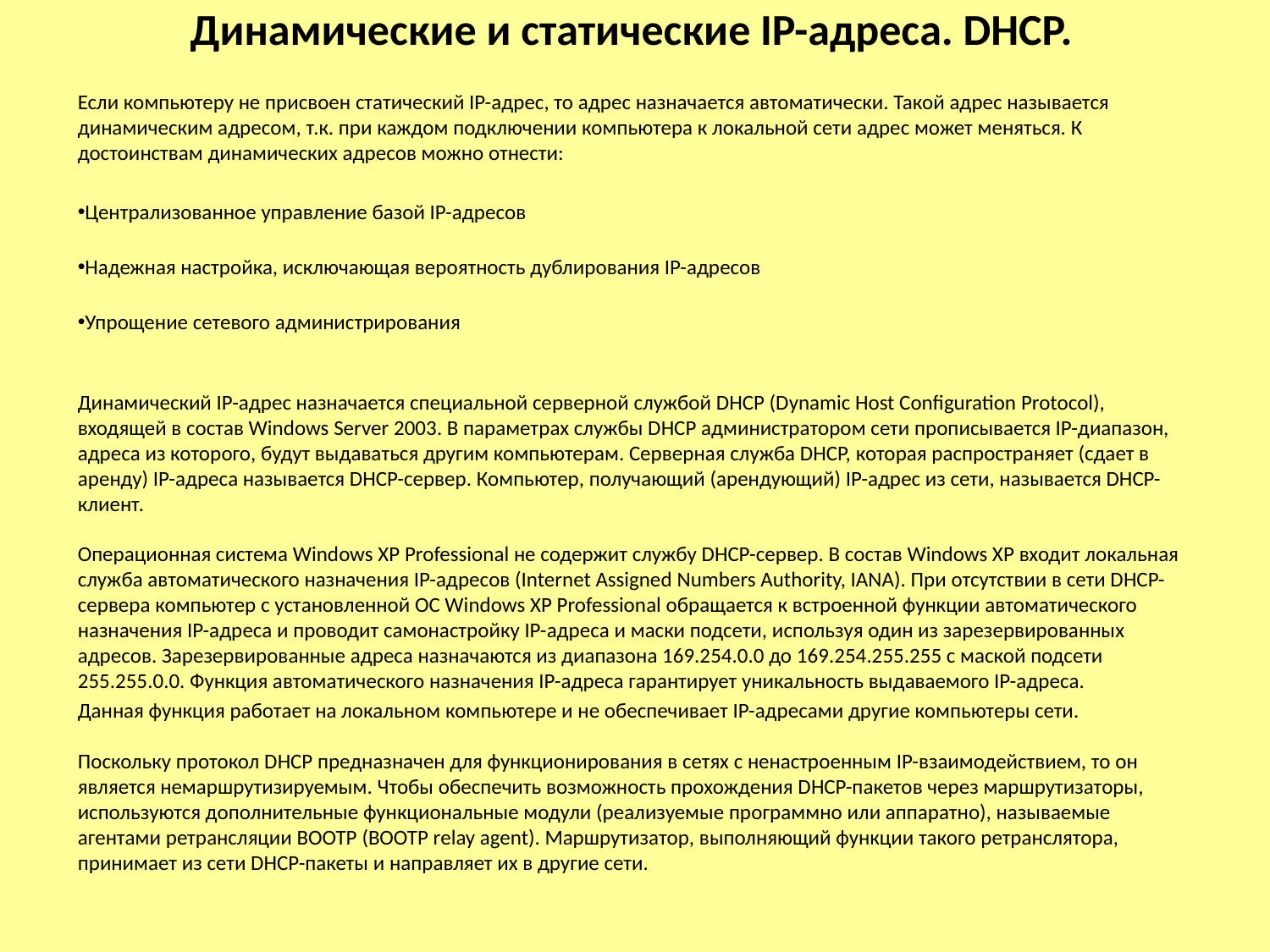

# Динамические и статические IP-адреса. DHCP.
Если компьютеру не присвоен статический IP-адрес, то адрес назначается автоматически. Такой адрес называется динамическим адресом, т.к. при каждом подключении компьютера к локальной сети адрес может меняться. К достоинствам динамических адресов можно отнести:

Централизованное управление базой IP-адресов
Надежная настройка, исключающая вероятность дублирования IP-адресов
Упрощение сетевого администрирования
Динамический IP-адрес назначается специальной серверной службой DHCP (Dynamic Host Configuration Protocol), входящей в состав Windows Server 2003. В параметрах службы DHCP администратором сети прописывается IP-диапазон, адреса из которого, будут выдаваться другим компьютерам. Серверная служба DHCP, которая распространяет (сдает в аренду) IP-адреса называется DHCP-сервер. Компьютер, получающий (арендующий) IP-адрес из сети, называется DHCP-клиент.
Операционная система Windows XP Professional не содержит службу DHCP-сервер. В состав Windows XP входит локальная служба автоматического назначения IP-адресов (Internet Assigned Numbers Authority, IANA). При отсутствии в сети DHCP-сервера компьютер с установленной ОС Windows XP Professional обращается к встроенной функции автоматического назначения IP-адреса и проводит самонастройку IP-адреса и маски подсети, используя один из зарезервированных адресов. Зарезервированные адреса назначаются из диапазона 169.254.0.0 до 169.254.255.255 с маской подсети 255.255.0.0. Функция автоматического назначения IP-адреса гарантирует уникальность выдаваемого IP-адреса.
Данная функция работает на локальном компьютере и не обеспечивает IP-адресами другие компьютеры сети.
Поскольку протокол DHCP предназначен для функционирования в сетях с ненастроенным IP-взаимодействием, то он является немаршрутизируемым. Чтобы обеспечить возможность прохождения DHCP-пакетов через маршрутизаторы, используются дополнительные функциональные модули (реализуемые программно или аппаратно), называемые агентами ретрансляции BOOTP (BOOTP relay agent). Маршрутизатор, выполняющий функции такого ретранслятора, принимает из сети DHCP-пакеты и направляет их в другие сети.